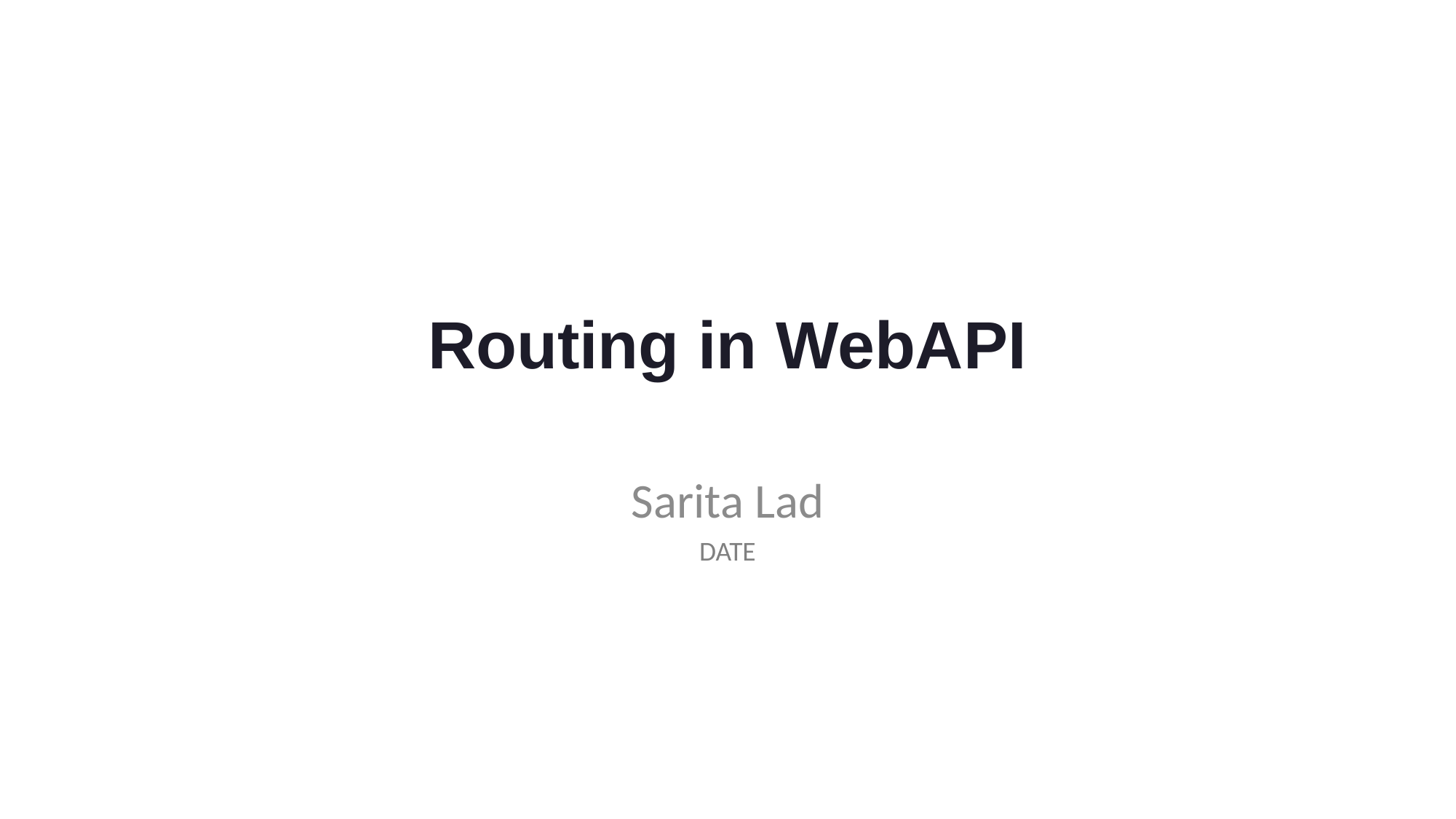

# Routing in WebAPI
Sarita Lad
DATE